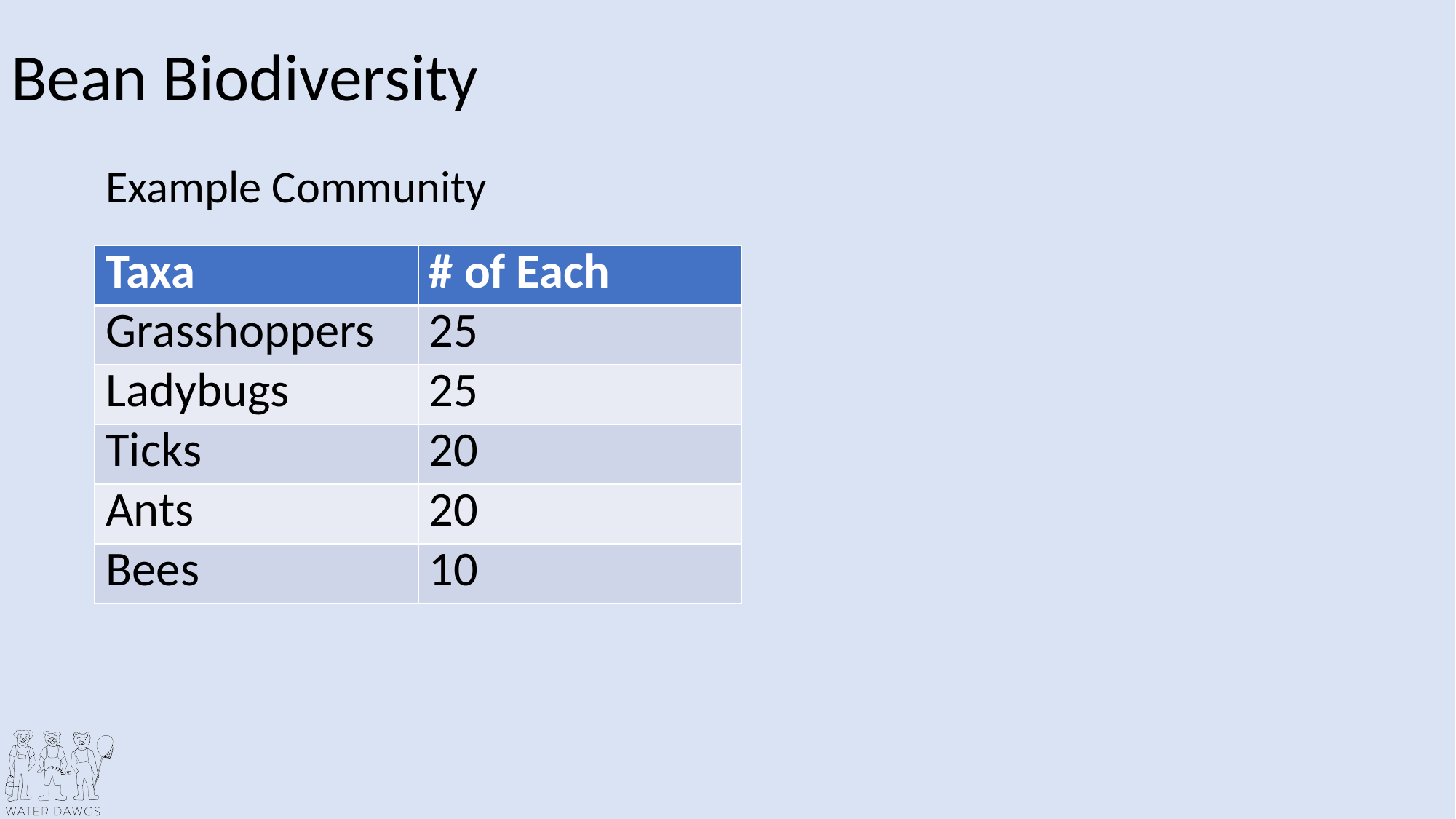

# Bean Biodiversity
Example Community
| Taxa | # of Each |
| --- | --- |
| Grasshoppers | 25 |
| Ladybugs | 25 |
| Ticks | 20 |
| Ants | 20 |
| Bees | 10 |